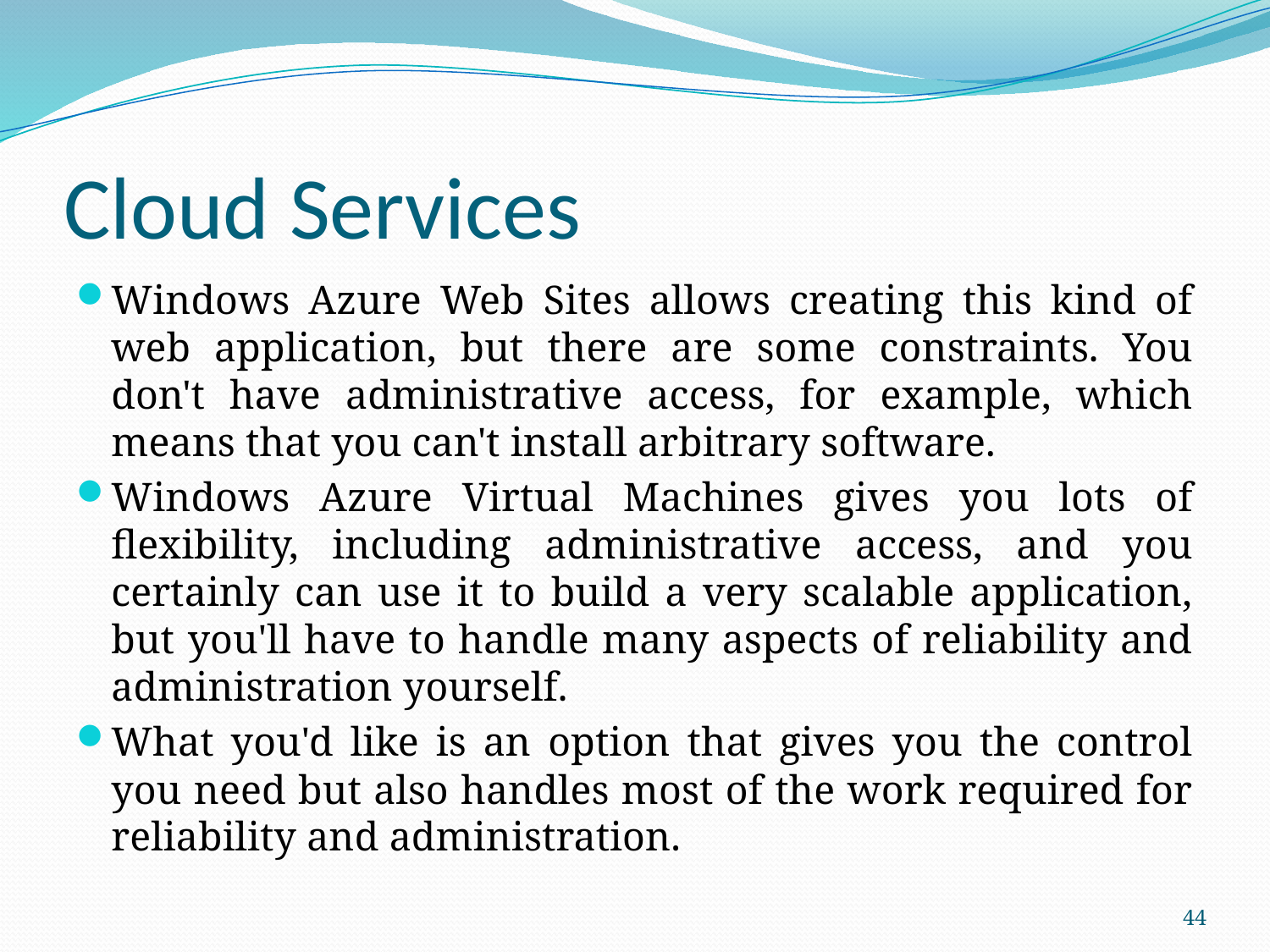

# Cloud Services
Windows Azure Web Sites allows creating this kind of web application, but there are some constraints. You don't have administrative access, for example, which means that you can't install arbitrary software.
Windows Azure Virtual Machines gives you lots of flexibility, including administrative access, and you certainly can use it to build a very scalable application, but you'll have to handle many aspects of reliability and administration yourself.
What you'd like is an option that gives you the control you need but also handles most of the work required for reliability and administration.

44